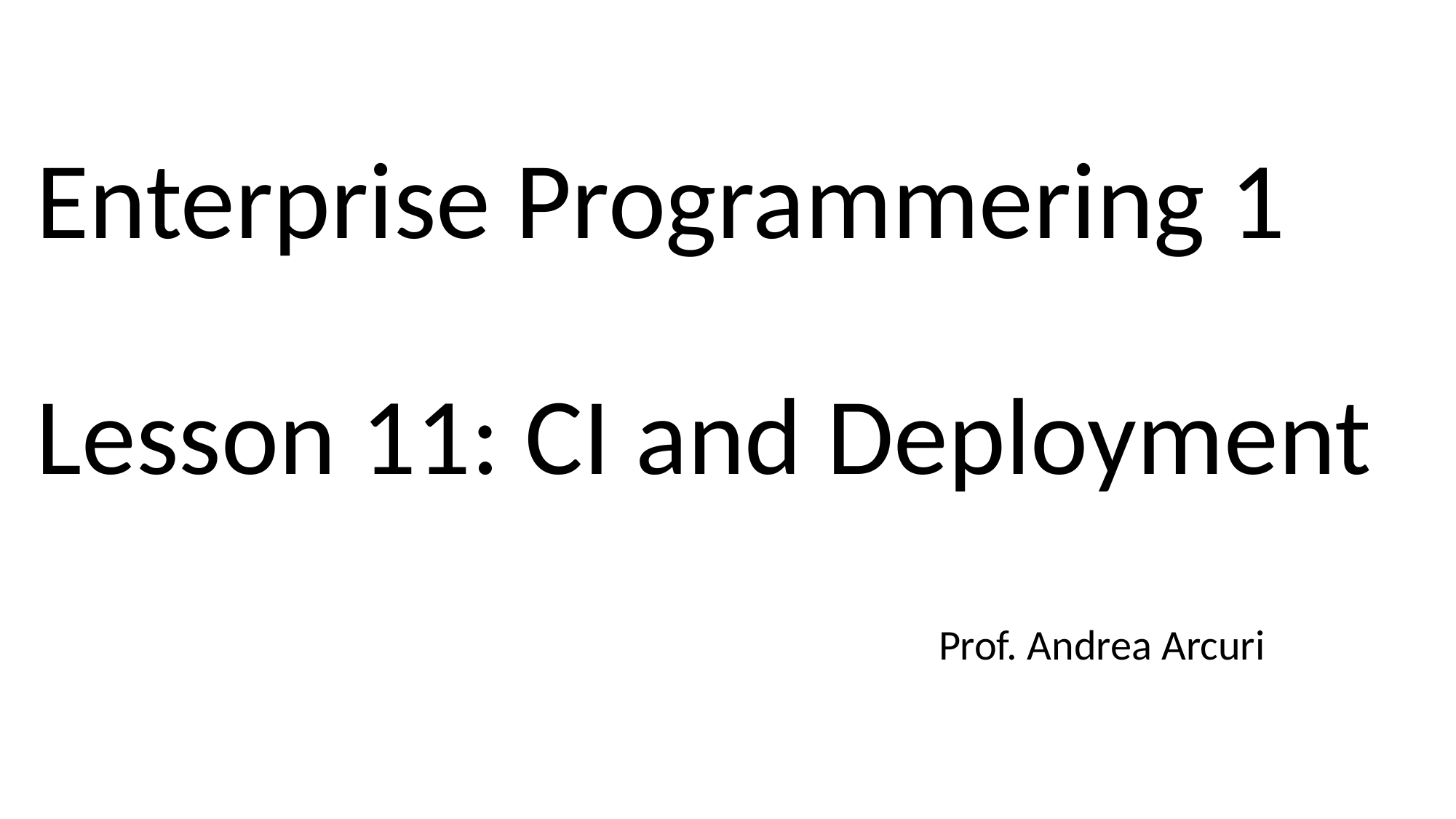

# Enterprise Programmering 1 Lesson 11: CI and Deployment
Prof. Andrea Arcuri